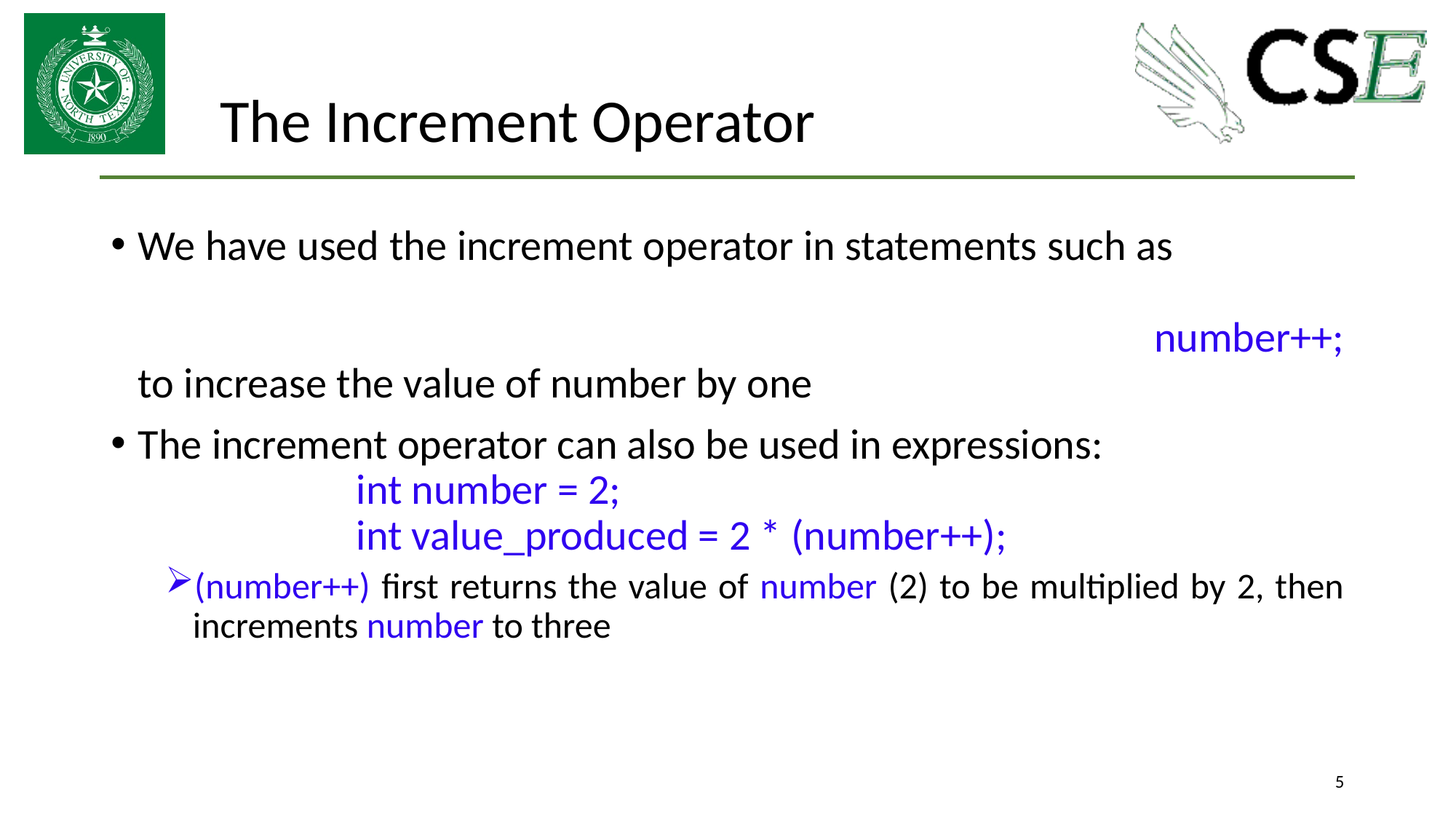

# The Increment Operator
We have used the increment operator in statements such as
 			number++;
to increase the value of number by one
The increment operator can also be used in expressions:
 		int number = 2;
 		int value_produced = 2 * (number++);
(number++) first returns the value of number (2) to be multiplied by 2, then increments number to three
5